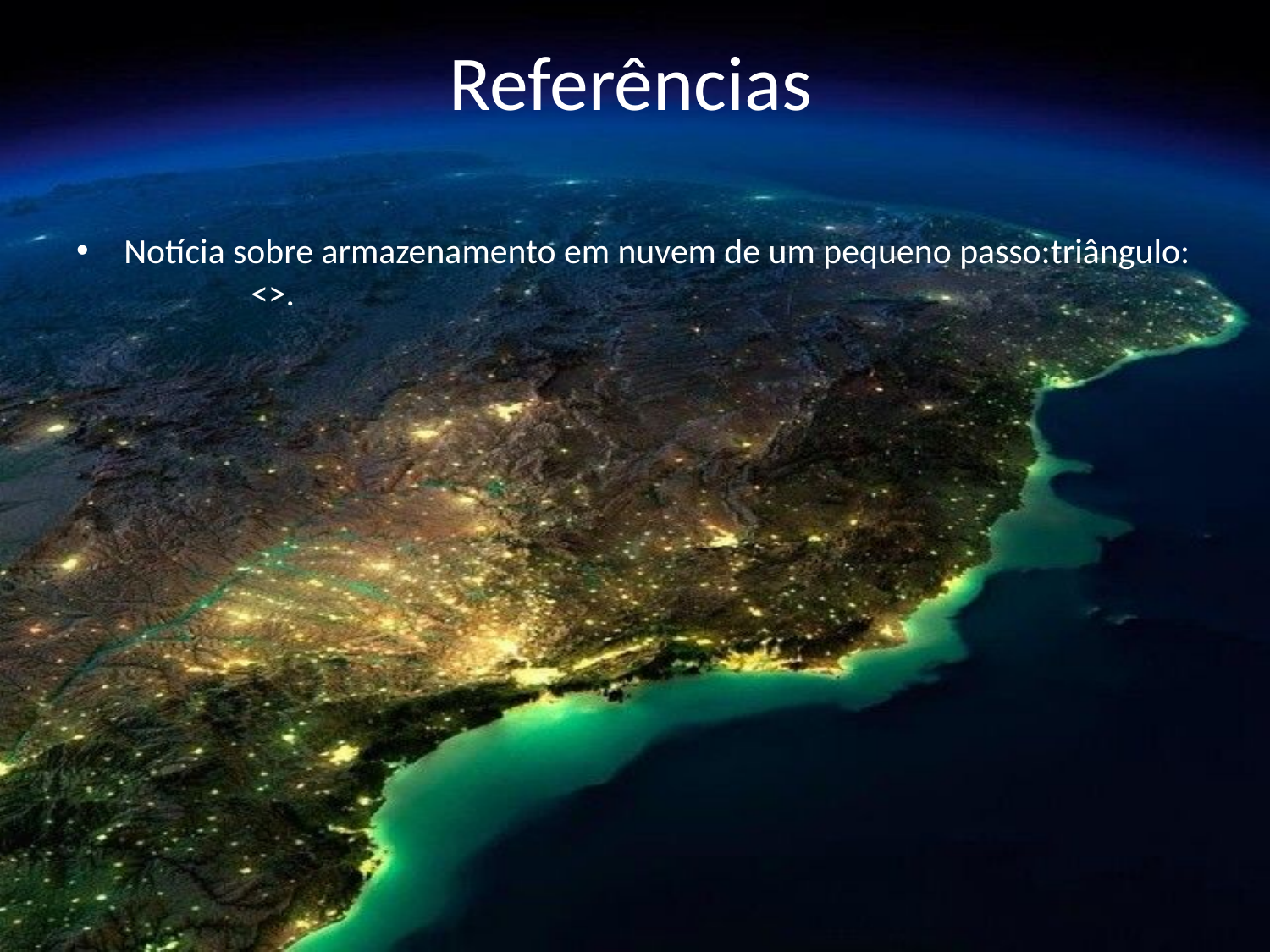

# Referências
Notícia sobre armazenamento em nuvem de um pequeno passo:triângulo: 	<>.